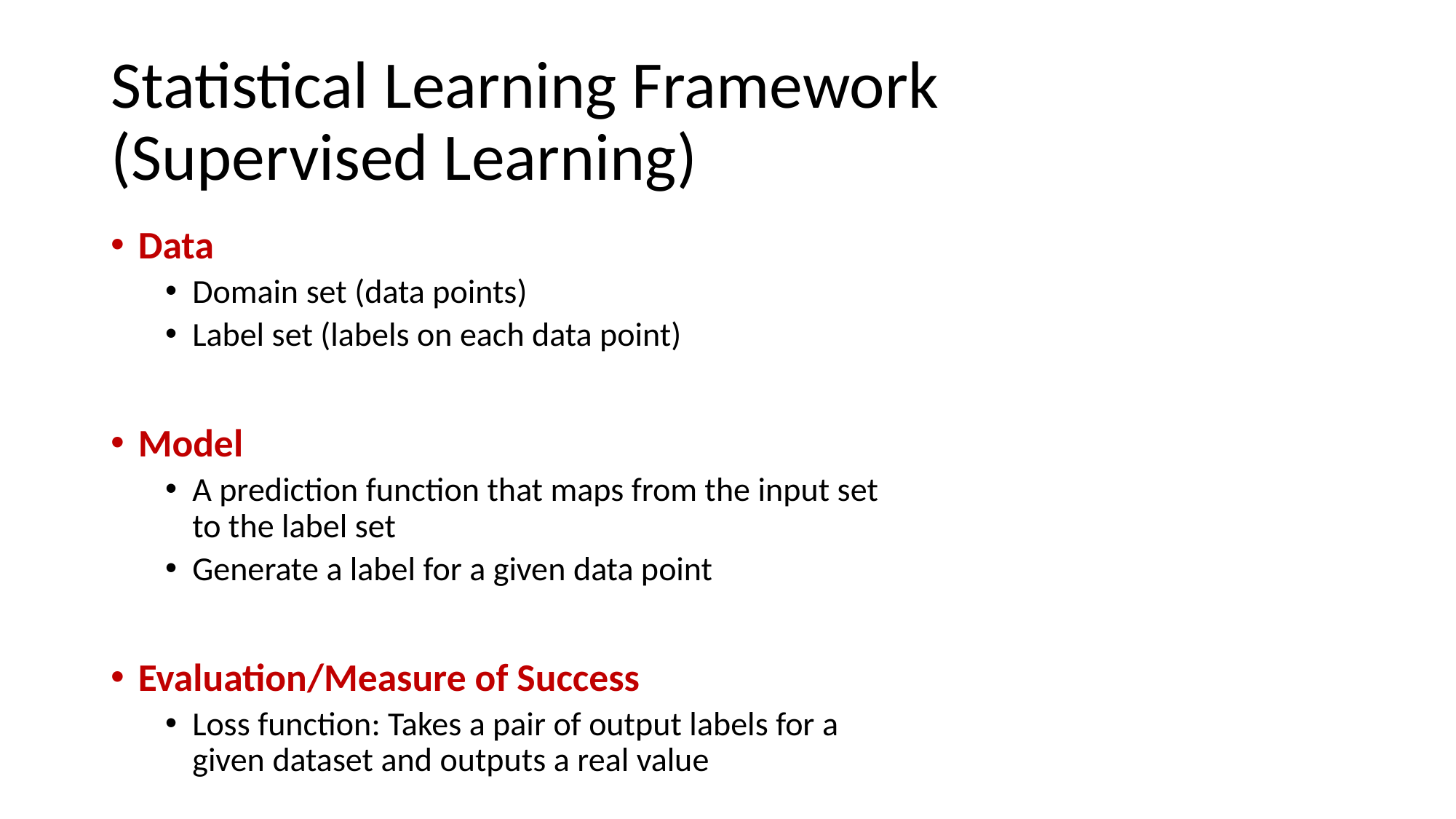

# Statistical Learning Framework (Supervised Learning)
Data
Domain set (data points)
Label set (labels on each data point)

Model
A prediction function that maps from the input set to the label set
Generate a label for a given data point

Evaluation/Measure of Success
Loss function: Takes a pair of output labels for a given dataset and outputs a real value